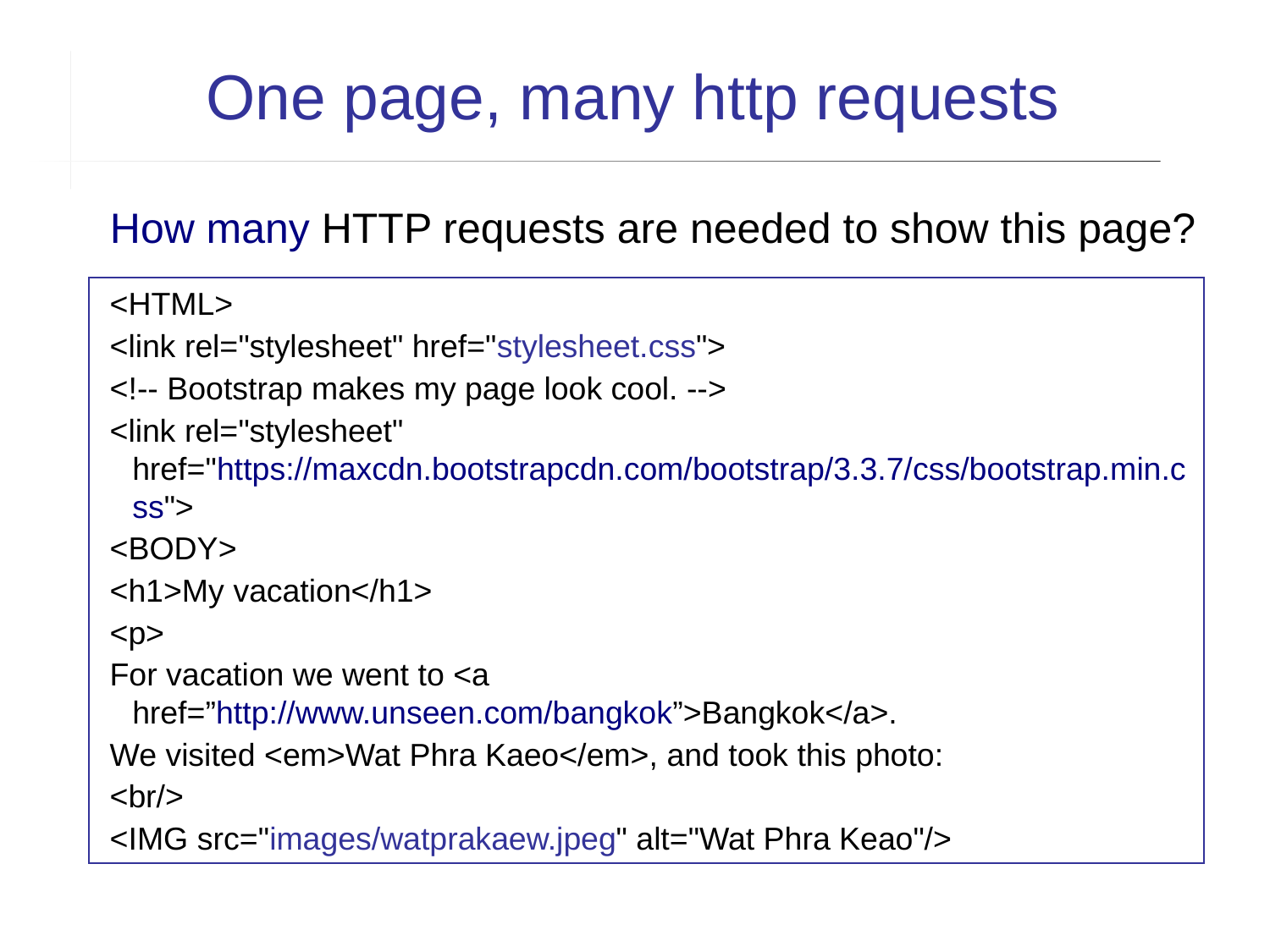

One page, many http requests
How many HTTP requests are needed to show this page?
<HTML>
<link rel="stylesheet" href="stylesheet.css">
<!-- Bootstrap makes my page look cool. -->
<link rel="stylesheet" href="https://maxcdn.bootstrapcdn.com/bootstrap/3.3.7/css/bootstrap.min.css">
<BODY>
<h1>My vacation</h1>
<p>
For vacation we went to <a href=”http://www.unseen.com/bangkok”>Bangkok</a>.
We visited <em>Wat Phra Kaeo</em>, and took this photo:
<br/>
<IMG src="images/watprakaew.jpeg" alt="Wat Phra Keao"/>